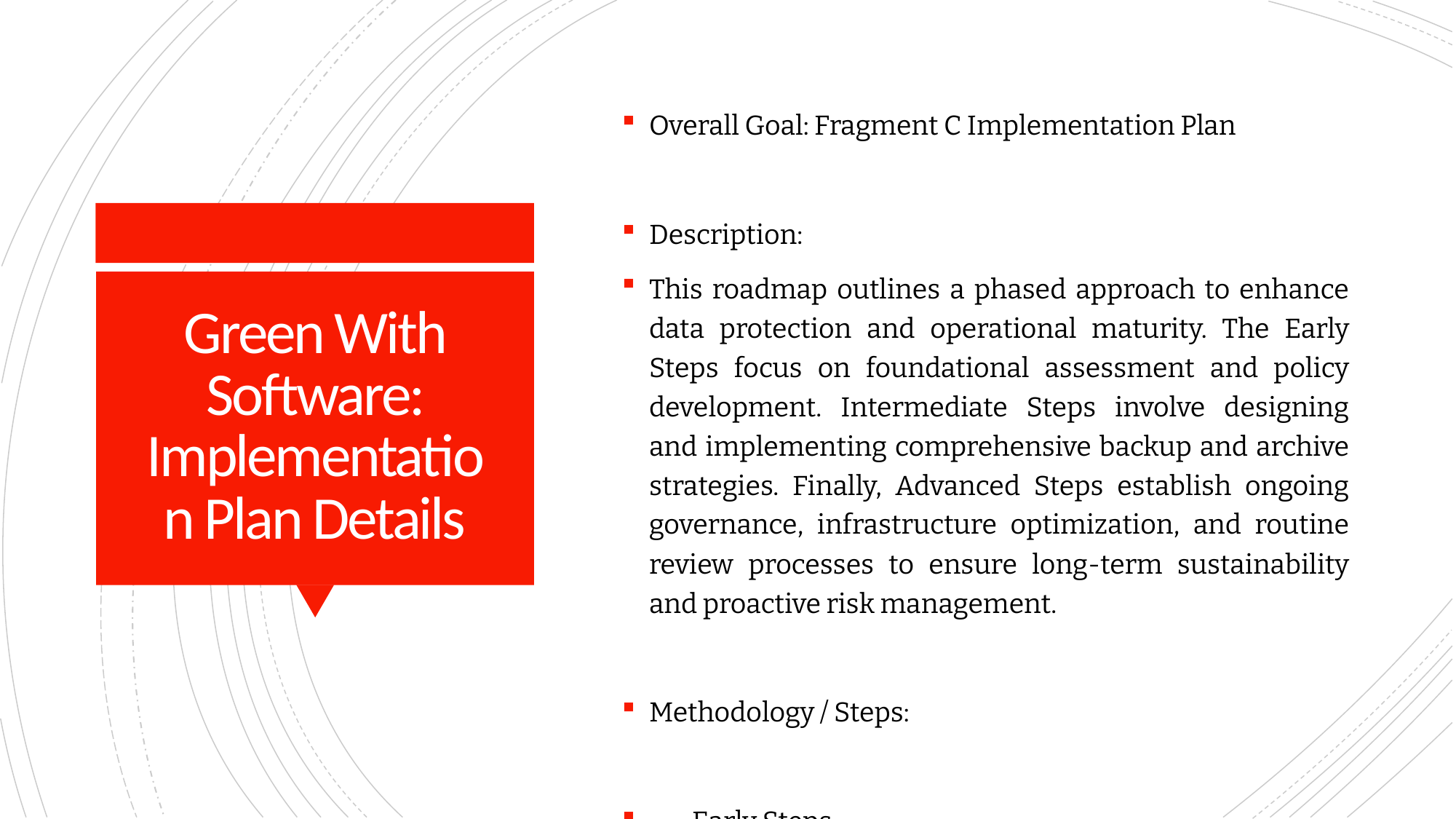

Overall Goal: Fragment C Implementation Plan

Description:
This roadmap outlines a phased approach to enhance data protection and operational maturity. The Early Steps focus on foundational assessment and policy development. Intermediate Steps involve designing and implementing comprehensive backup and archive strategies. Finally, Advanced Steps establish ongoing governance, infrastructure optimization, and routine review processes to ensure long-term sustainability and proactive risk management.

Methodology / Steps:

--- Early Steps ---
1. Assess the criticality of different data sets to define backup and archive priorities, collaborating with data owners and using criticality metrics. 2. Develop a backup policy outlining the frequency, types, and locations of backups, collaborating with stakeholders and assessing data criticality. 3. Collaborate with IT teams to identify scenarios for backup and recovery testing and develop a test plan. 4. Collaborate with stakeholders to ensure alignment and buy-in for data protection initiatives.
--- Intermediate Steps ---
5. Design a comprehensive strategy for backups and archives based on criticality, collaborating with IT security and operations teams and aligning with business needs. 6. Evaluate and select a backup solution aligned with policy requirements, researching backup tools and aligning with data criticality. 7. Implement the selected backup solution and conduct testing, configuring backup schedules and performing data recovery tests. 8. Align the backup strategy with business needs and security requirements, ensuring compliance with relevant regulations.
--- Advanced Steps ---
9. Conduct a comprehensive audit to identify outdated or underutilized infrastructure components, collaborating with infrastructure teams and using monitoring tools. 10. Develop a strategy outlining the criteria, process, and timeline for decommissioning identified components, gathering input from relevant teams and documenting clear decommissioning guidelines. 11. Establish a routine for reviewing and updating the decommissioning strategy, conducting periodic reviews and considering technological advancements. 12. Ensure documentation and testing of disaster recovery and business continuity protocols, conducting regular drills and updating documentation as needed.

Roles Involved (Overall): Data Owners, IT Operations, IT Security Specialist, Backup Strategist, Documentation Specialist, Testing Coordinator, Infrastructure Specialist, Audit Team, Strategy Development Team, Review Team, System Administrators, Data Stakeholders, IT Specialists, Backup Administrators, IT Administrators
Tools/Platforms (Overall): Bacula, Duplicity, Amanda, Commvault, Veeam Backup & Replication

Subtask Estimates (Aggregated):

--- Early Steps ---
Collaboration and Planning - 15h; Criticality Assessment - 25h; Policy Development - 20h; Collaboration with Stakeholders - 15h; Test Plan Development - 20h; Collaboration with IT Teams - 15h
--- Intermediate Steps ---
Strategy Design - 30h; Alignment with Business Needs - 20h; Research - 25h; Alignment with Policy Requirements - 20h; Configuration - 30h; Data Recovery Testing - 25h
--- Advanced Steps ---
Collaboration and Planning - 20h; Infrastructure Audit - 30h; Team Collaboration - 18h; Document Development - 25h; Periodic Reviews - 22h; Strategy Updates - 20h
# Green With Software: Implementation Plan Details